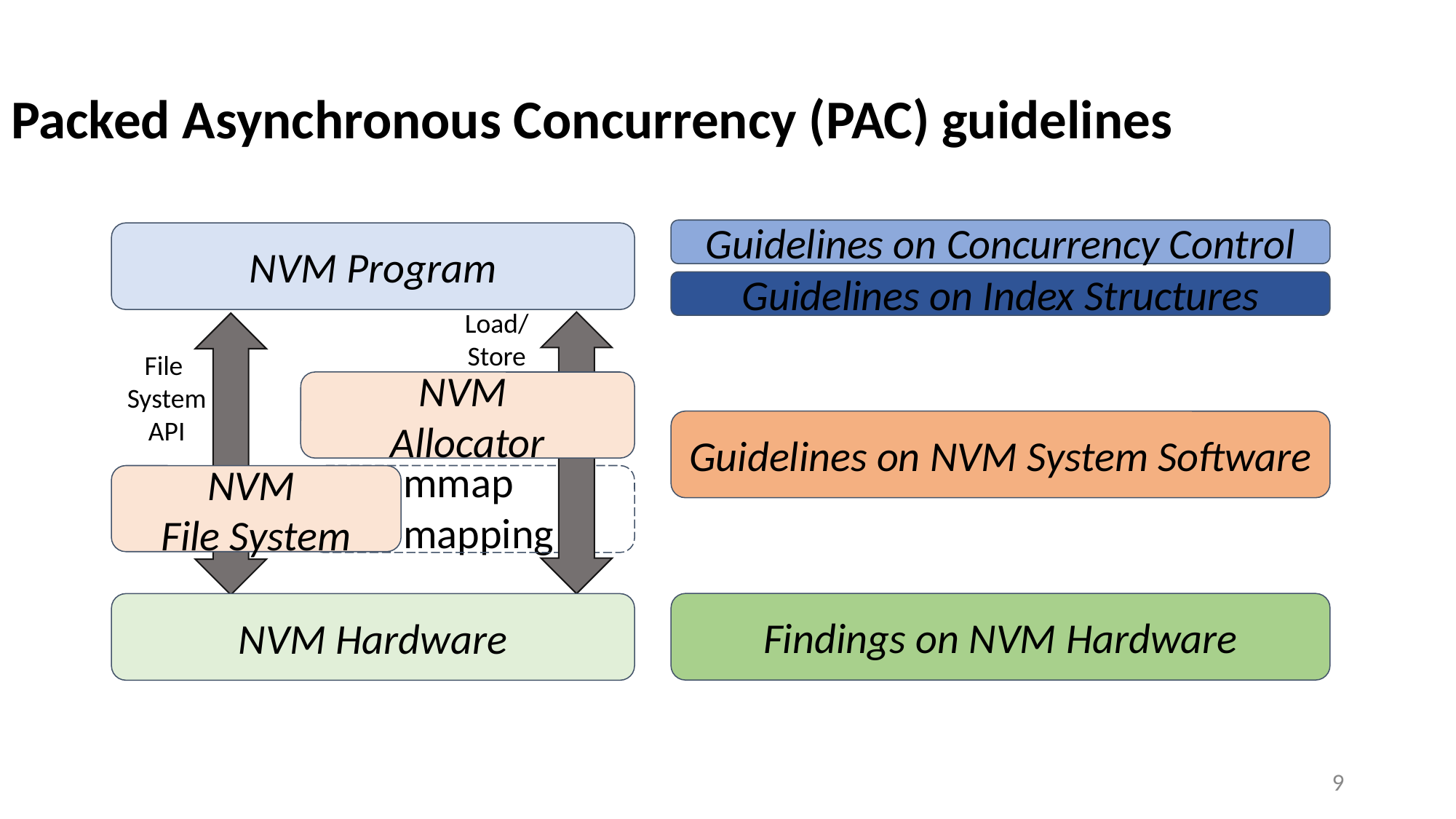

# Packed Asynchronous Concurrency (PAC) guidelines
Guidelines on Concurrency Control
NVM Program
Guidelines on Index Structures
Load/
Store

File
System
API
NVM
Allocator
Guidelines on NVM System Software
mmap
mapping
NVM
File System

Findings on NVM Hardware
NVM Hardware
9